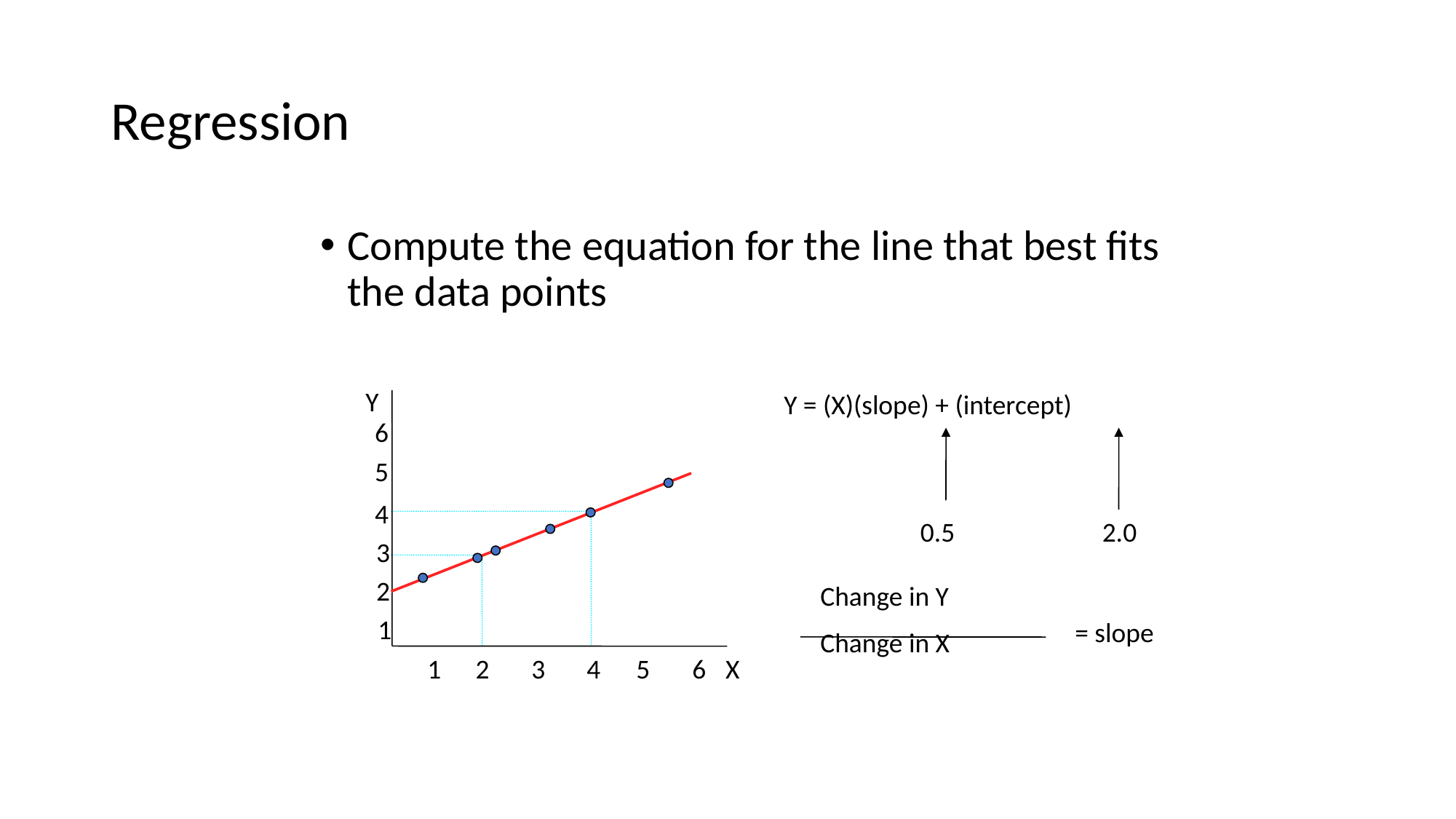

# Regression
Compute the equation for the line that best fits the data points
Y

6
5

4
3
2
1

1
2
3
4
5
6
X

Y = (X)(slope) + (intercept)

0.5

2.0
Change in Y
Change in X
= slope